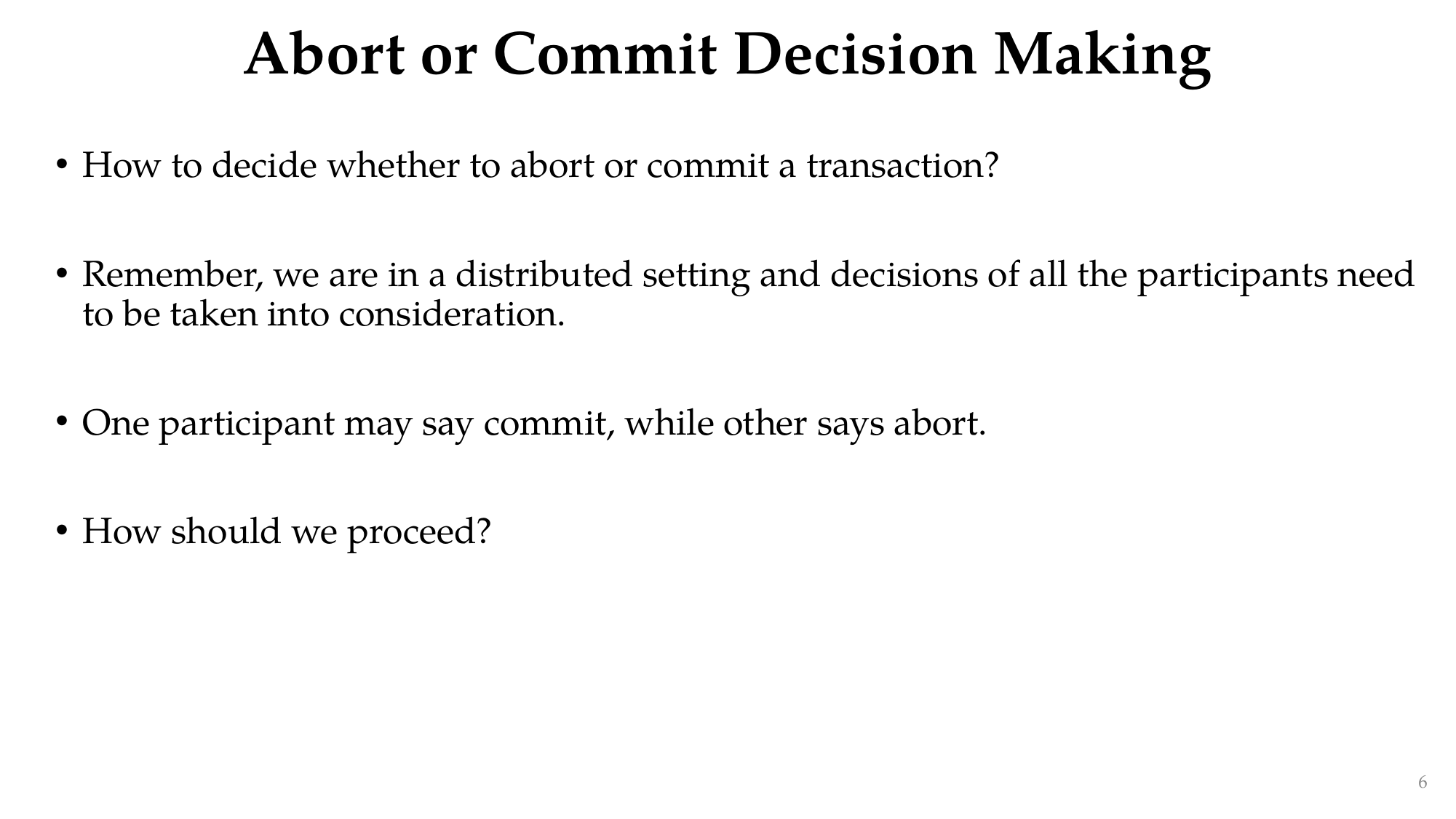

# Abort or Commit Decision Making
How to decide whether to abort or commit a transaction?

Remember, we are in a distributed setting and decisions of all the participants need to be taken into consideration.

One participant may say commit, while other says abort.

How should we proceed?

6